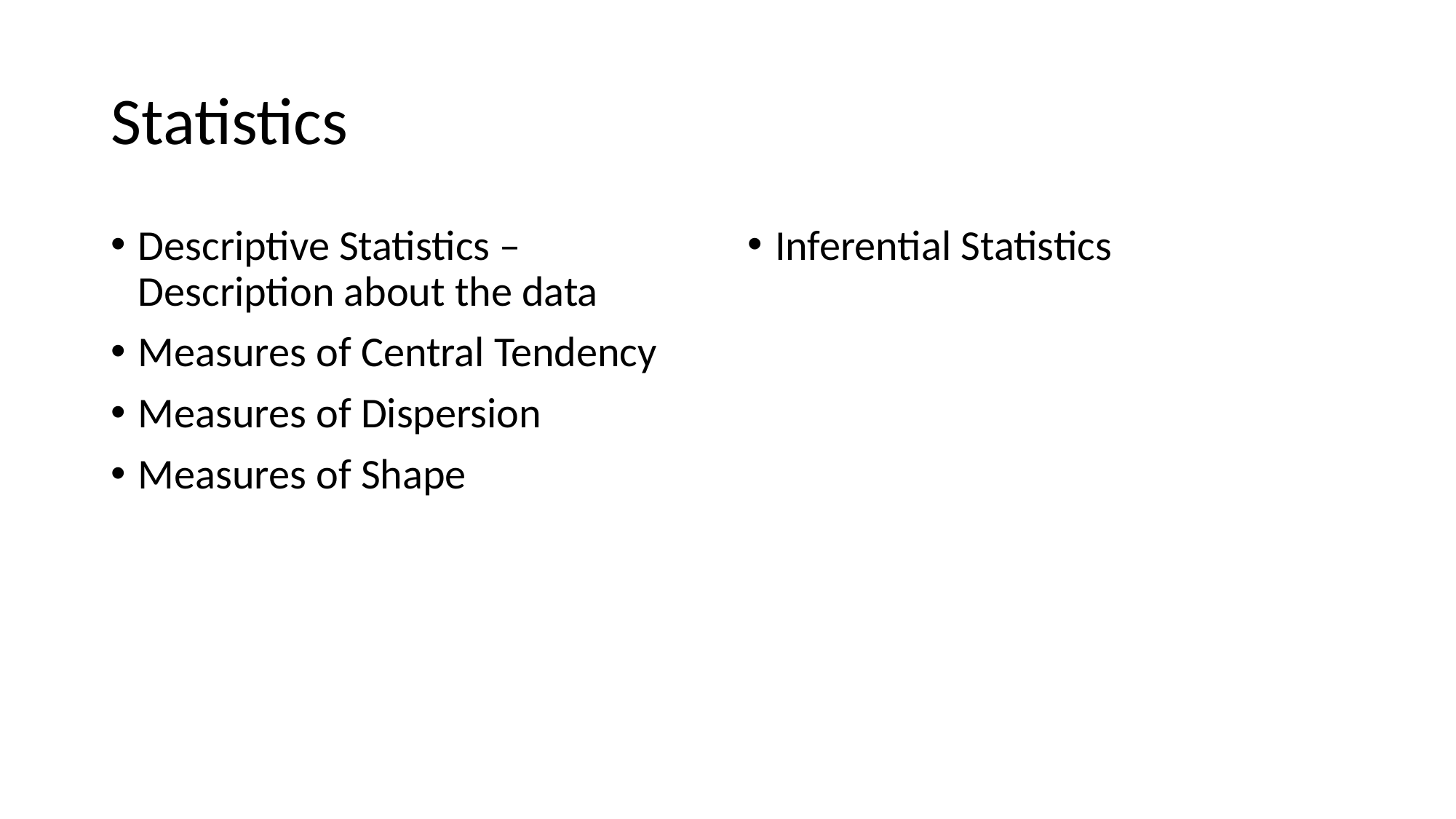

# Statistics
Descriptive Statistics – Description about the data
Measures of Central Tendency
Measures of Dispersion
Measures of Shape
Inferential Statistics